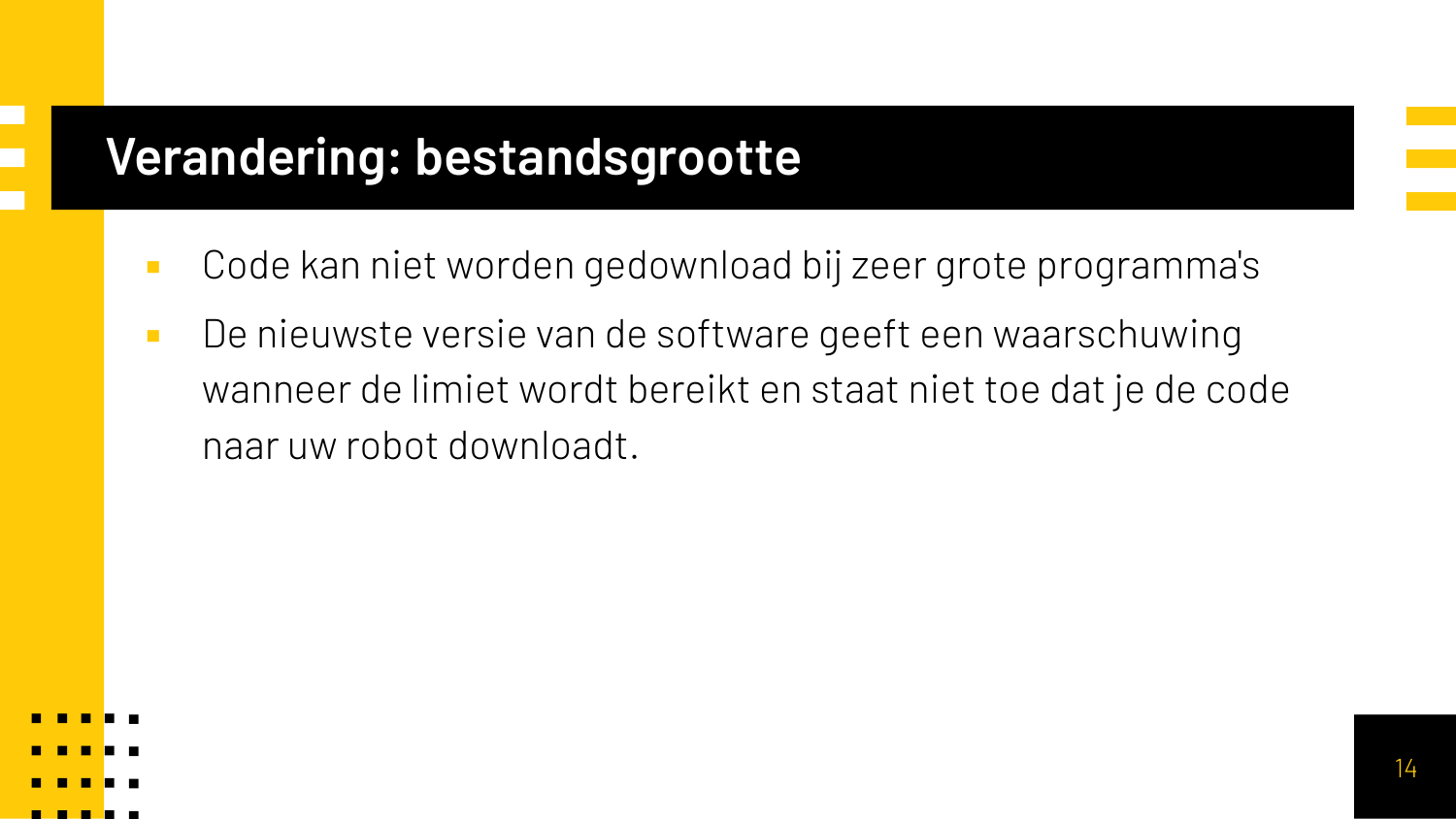

# Verandering: bestandsgrootte
Code kan niet worden gedownload bij zeer grote programma's
De nieuwste versie van de software geeft een waarschuwing wanneer de limiet wordt bereikt en staat niet toe dat je de code naar uw robot downloadt.
14